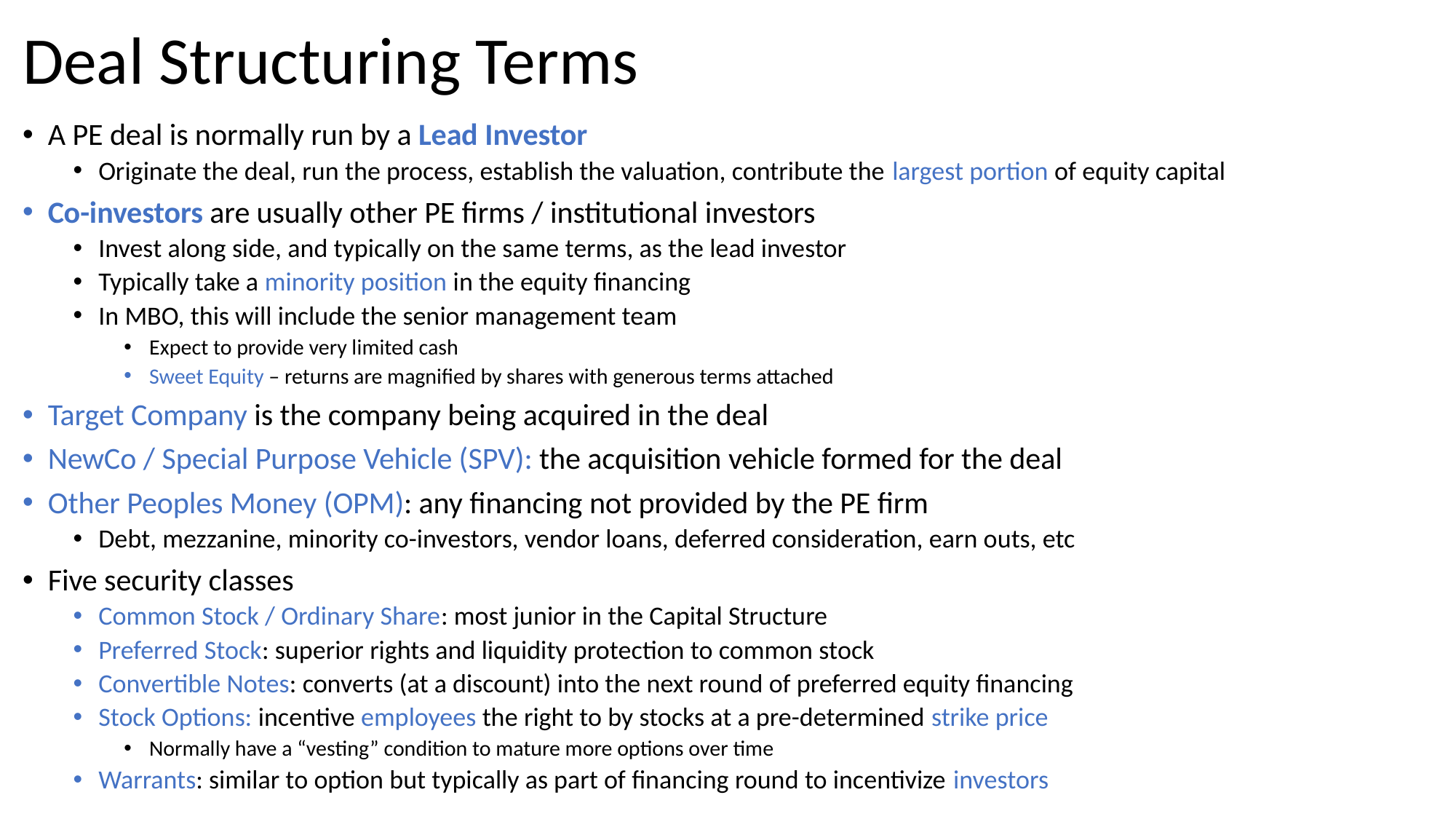

# Deal Structuring Terms
A PE deal is normally run by a Lead Investor
Originate the deal, run the process, establish the valuation, contribute the largest portion of equity capital
Co-investors are usually other PE firms / institutional investors
Invest along side, and typically on the same terms, as the lead investor
Typically take a minority position in the equity financing
In MBO, this will include the senior management team
Expect to provide very limited cash
Sweet Equity – returns are magnified by shares with generous terms attached
Target Company is the company being acquired in the deal
NewCo / Special Purpose Vehicle (SPV): the acquisition vehicle formed for the deal
Other Peoples Money (OPM): any financing not provided by the PE firm
Debt, mezzanine, minority co-investors, vendor loans, deferred consideration, earn outs, etc
Five security classes
Common Stock / Ordinary Share: most junior in the Capital Structure
Preferred Stock: superior rights and liquidity protection to common stock
Convertible Notes: converts (at a discount) into the next round of preferred equity financing
Stock Options: incentive employees the right to by stocks at a pre-determined strike price
Normally have a “vesting” condition to mature more options over time
Warrants: similar to option but typically as part of financing round to incentivize investors